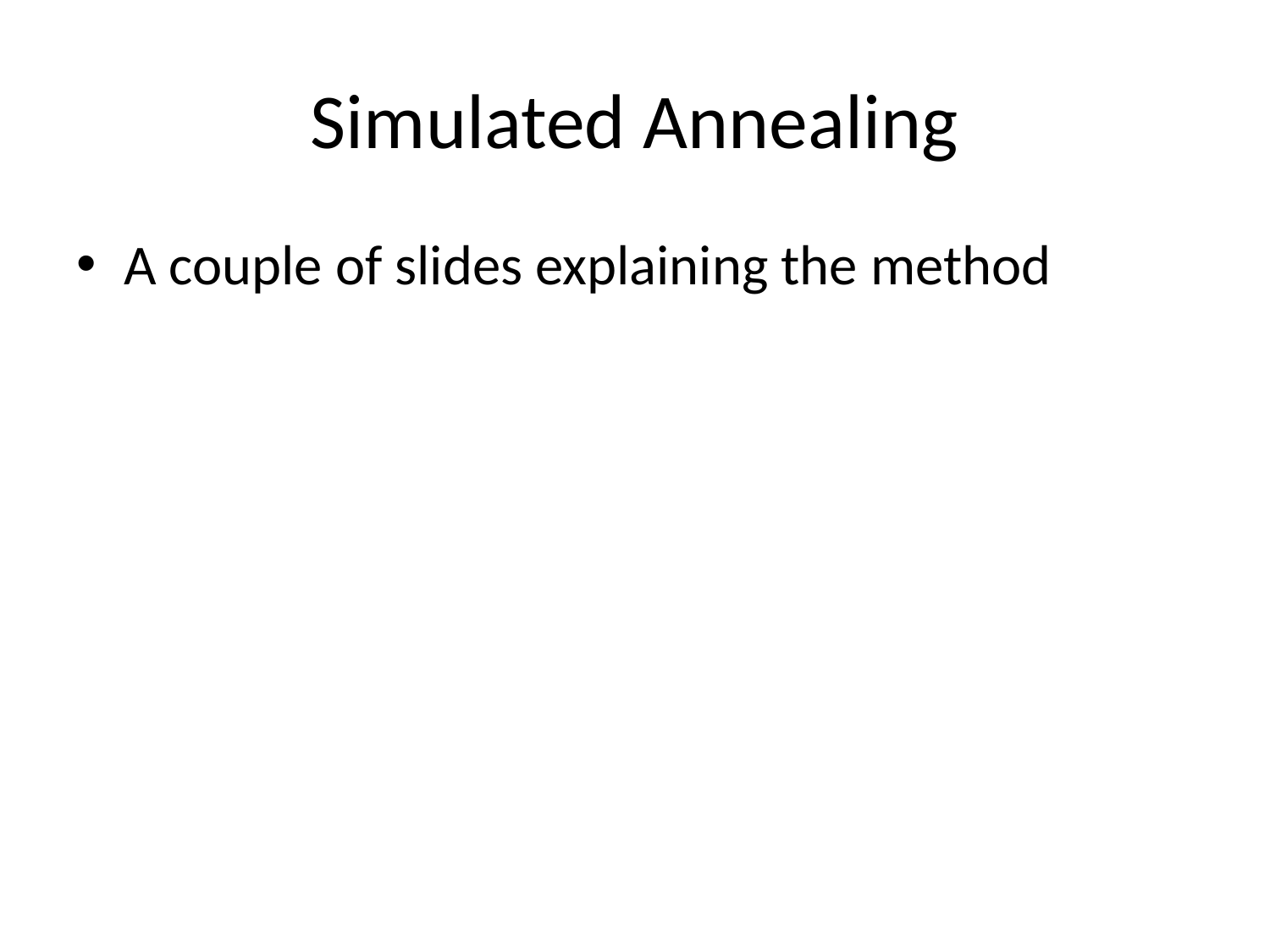

# Simulated Annealing
A couple of slides explaining the method